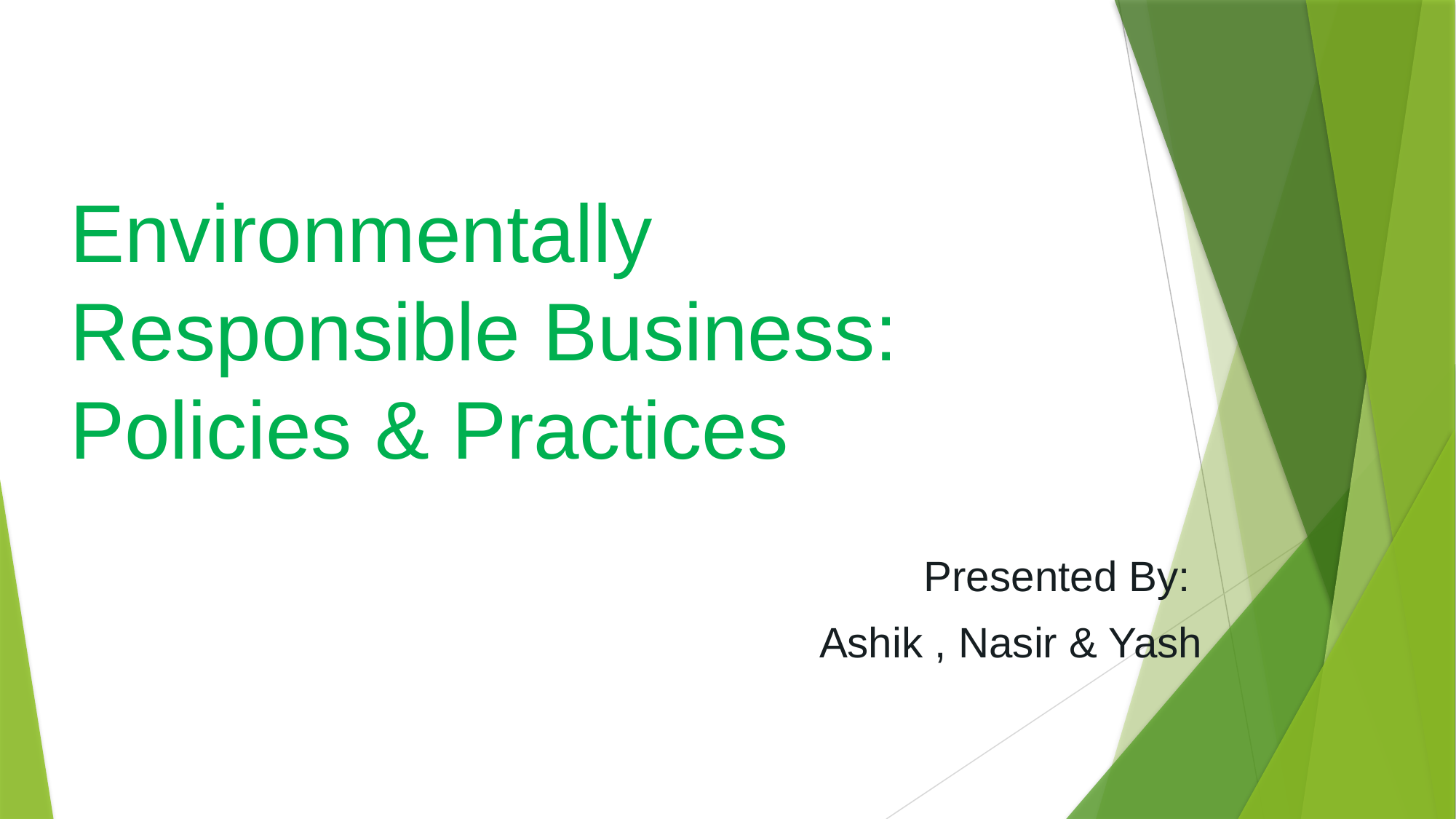

# Environmentally Responsible Business: Policies & Practices
Presented By:
Ashik , Nasir & Yash